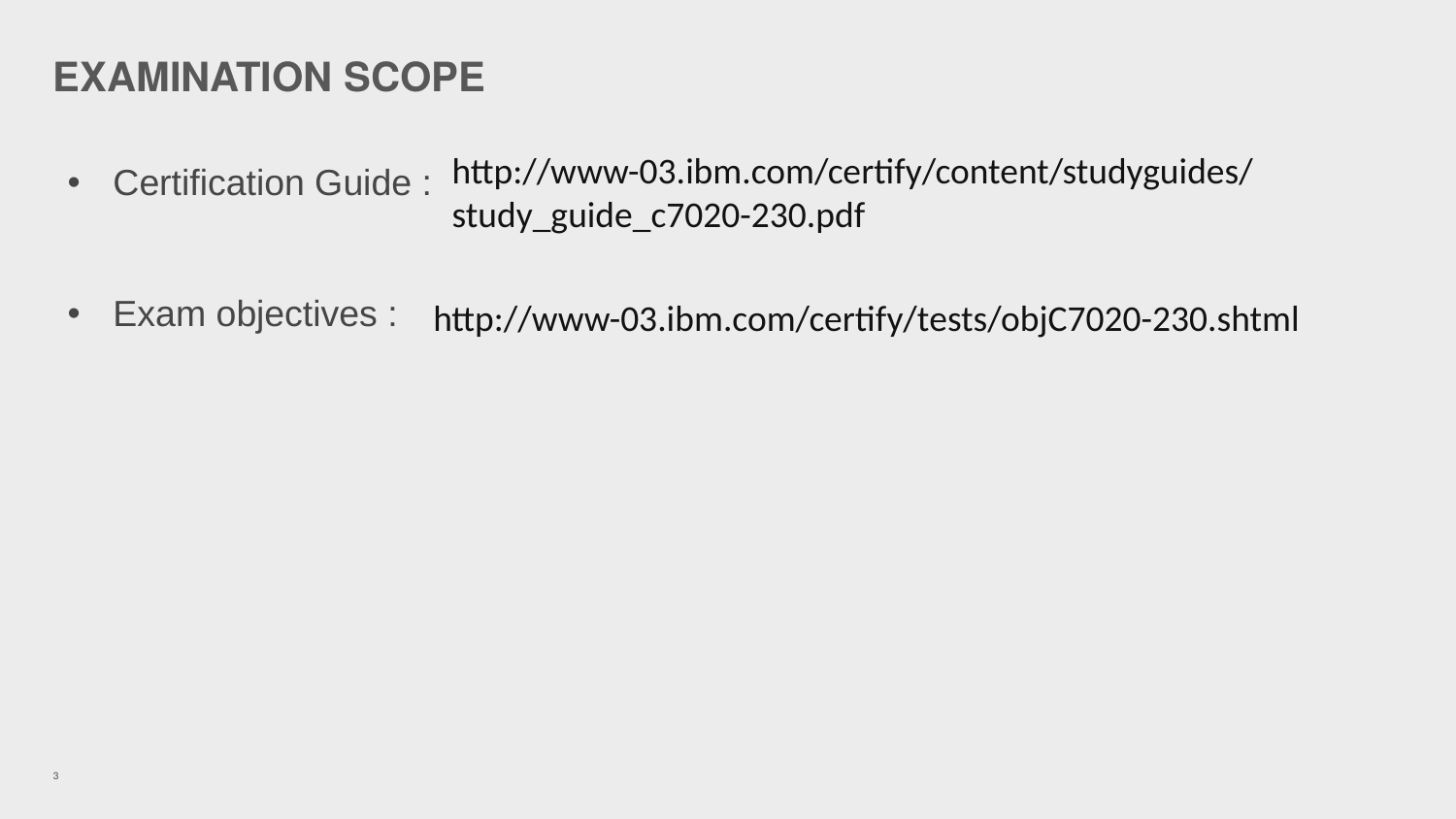

# EXAMINATION SCOPE
http://www-03.ibm.com/certify/content/studyguides/study_guide_c7020-230.pdf
Certification Guide :

Exam objectives :
http://www-03.ibm.com/certify/tests/objC7020-230.shtml
3